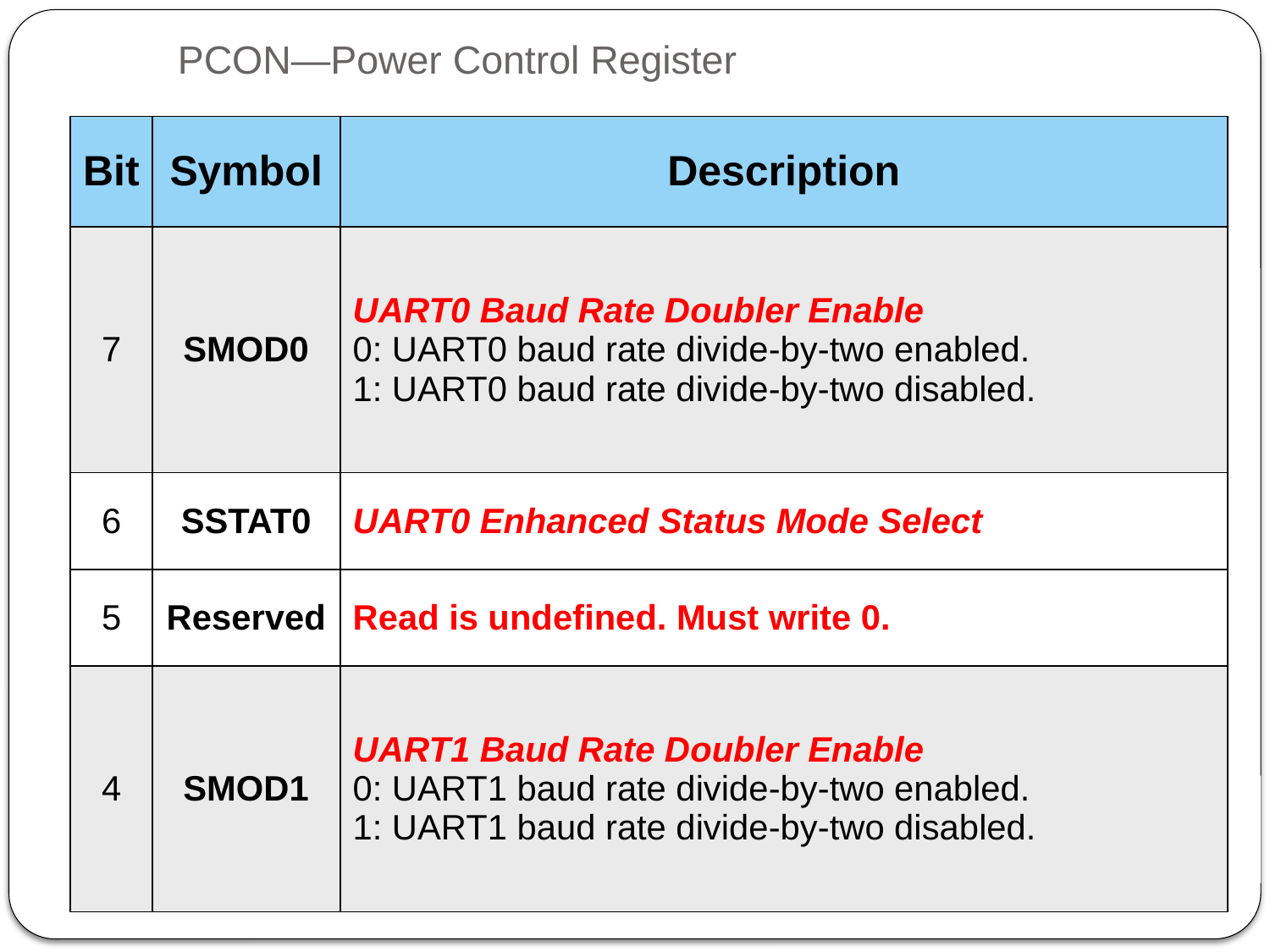

# PCON—Power Control Register
| Bit | Symbol | Description |
| --- | --- | --- |
| 7 | SMOD0 | UART0 Baud Rate Doubler Enable 0: UART0 baud rate divide-by-two enabled. 1: UART0 baud rate divide-by-two disabled. |
| 6 | SSTAT0 | UART0 Enhanced Status Mode Select |
| 5 | Reserved | Read is undefined. Must write 0. |
| 4 | SMOD1 | UART1 Baud Rate Doubler Enable 0: UART1 baud rate divide-by-two enabled. 1: UART1 baud rate divide-by-two disabled. |